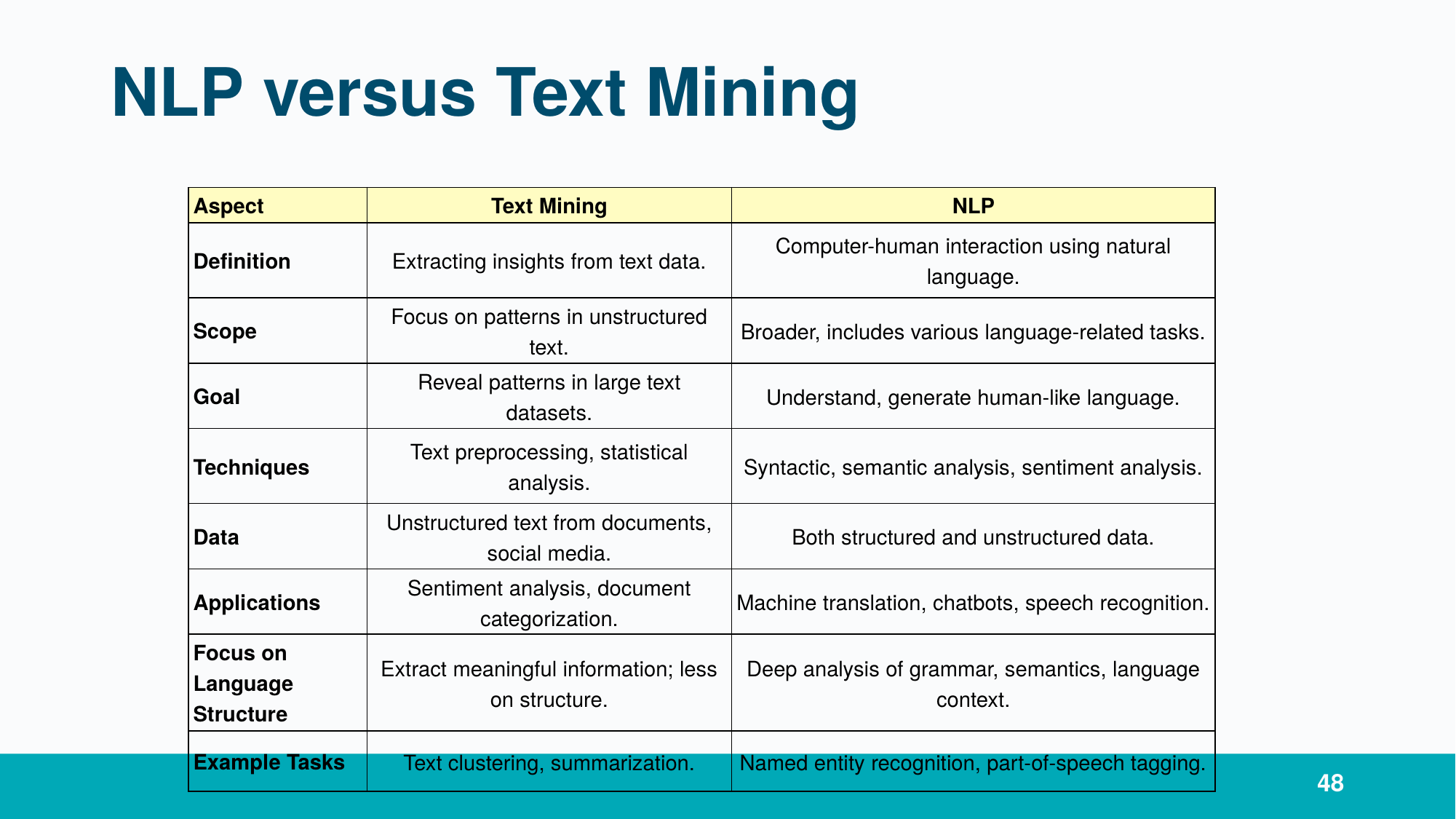

# NLP versus Text Mining
| Aspect | Text Mining | NLP |
| --- | --- | --- |
| Definition | Extracting insights from text data. | Computer-human interaction using natural language. |
| Scope | Focus on patterns in unstructured text. | Broader, includes various language-related tasks. |
| Goal | Reveal patterns in large text datasets. | Understand, generate human-like language. |
| Techniques | Text preprocessing, statistical analysis. | Syntactic, semantic analysis, sentiment analysis. |
| Data | Unstructured text from documents, social media. | Both structured and unstructured data. |
| Applications | Sentiment analysis, document categorization. | Machine translation, chatbots, speech recognition. |
| Focus on Language Structure | Extract meaningful information; less on structure. | Deep analysis of grammar, semantics, language context. |
| Example Tasks | Text clustering, summarization. | Named entity recognition, part-of-speech tagging. |
48